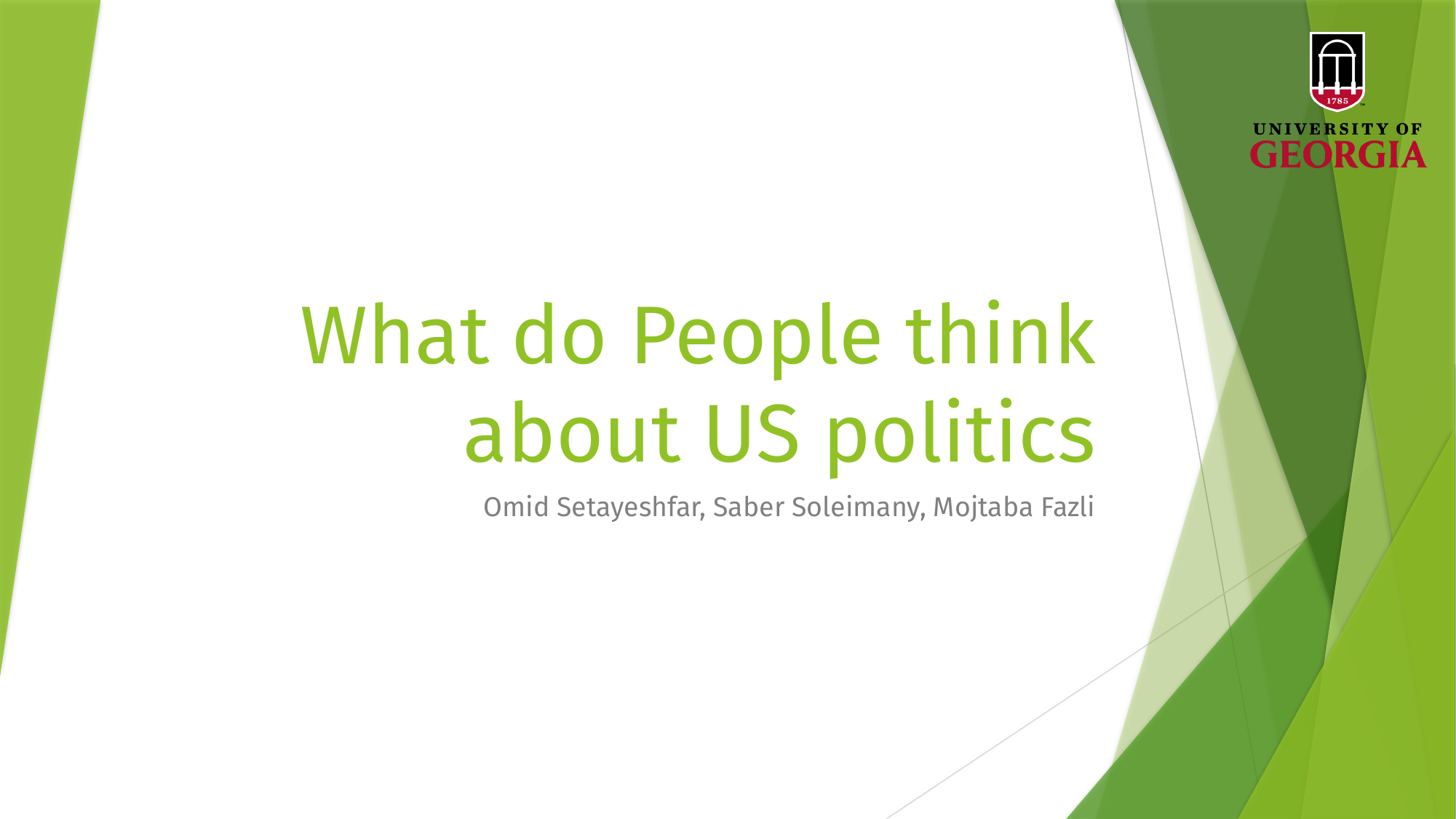

# What do People think about US politics
Omid Setayeshfar, Saber Soleimany, Mojtaba Fazli